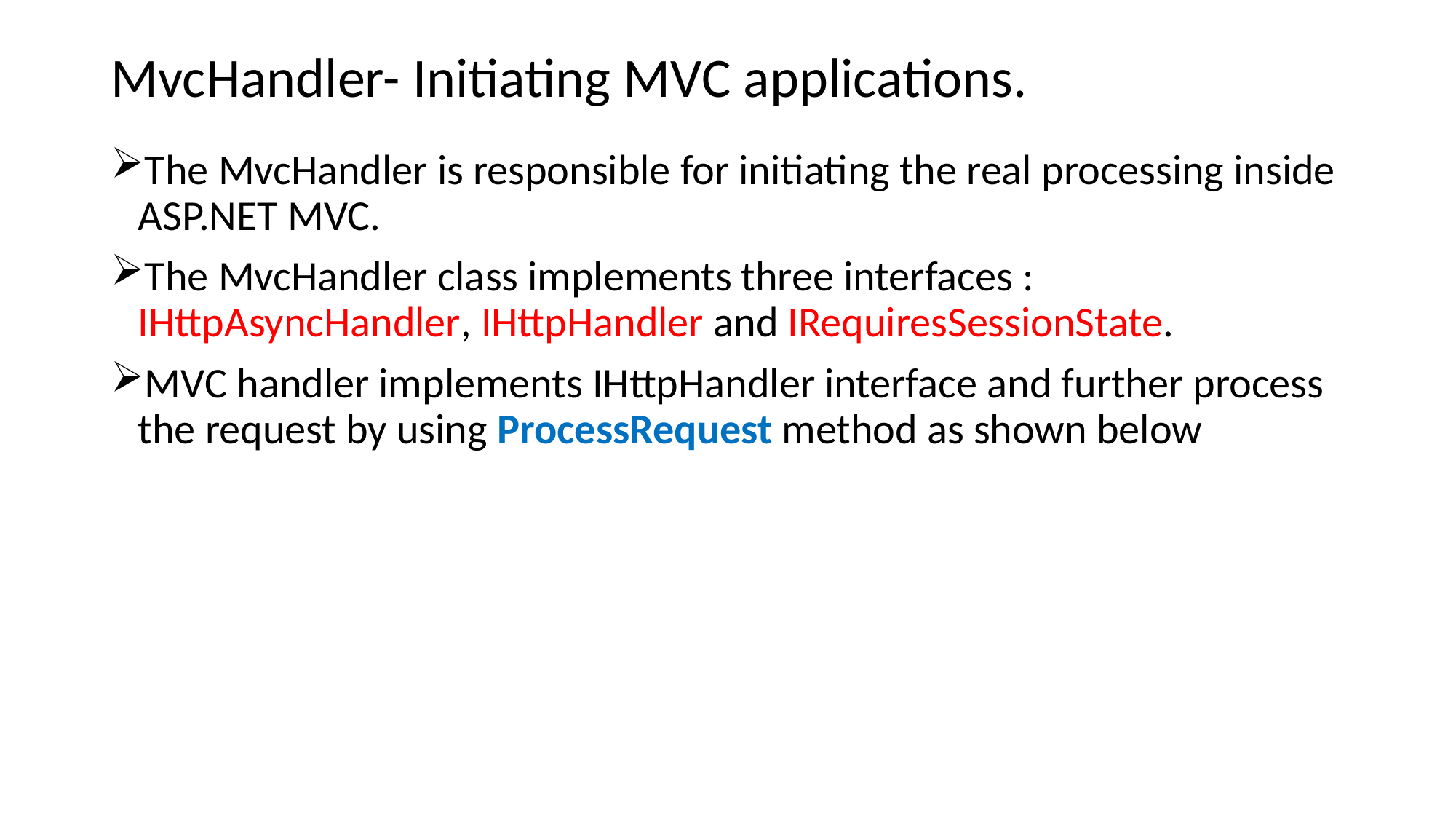

# MvcHandler- Initiating MVC applications.
The MvcHandler is responsible for initiating the real processing inside ASP.NET MVC.
The MvcHandler class implements three interfaces : IHttpAsyncHandler, IHttpHandler and IRequiresSessionState.
MVC handler implements IHttpHandler interface and further process the request by using ProcessRequest method as shown below